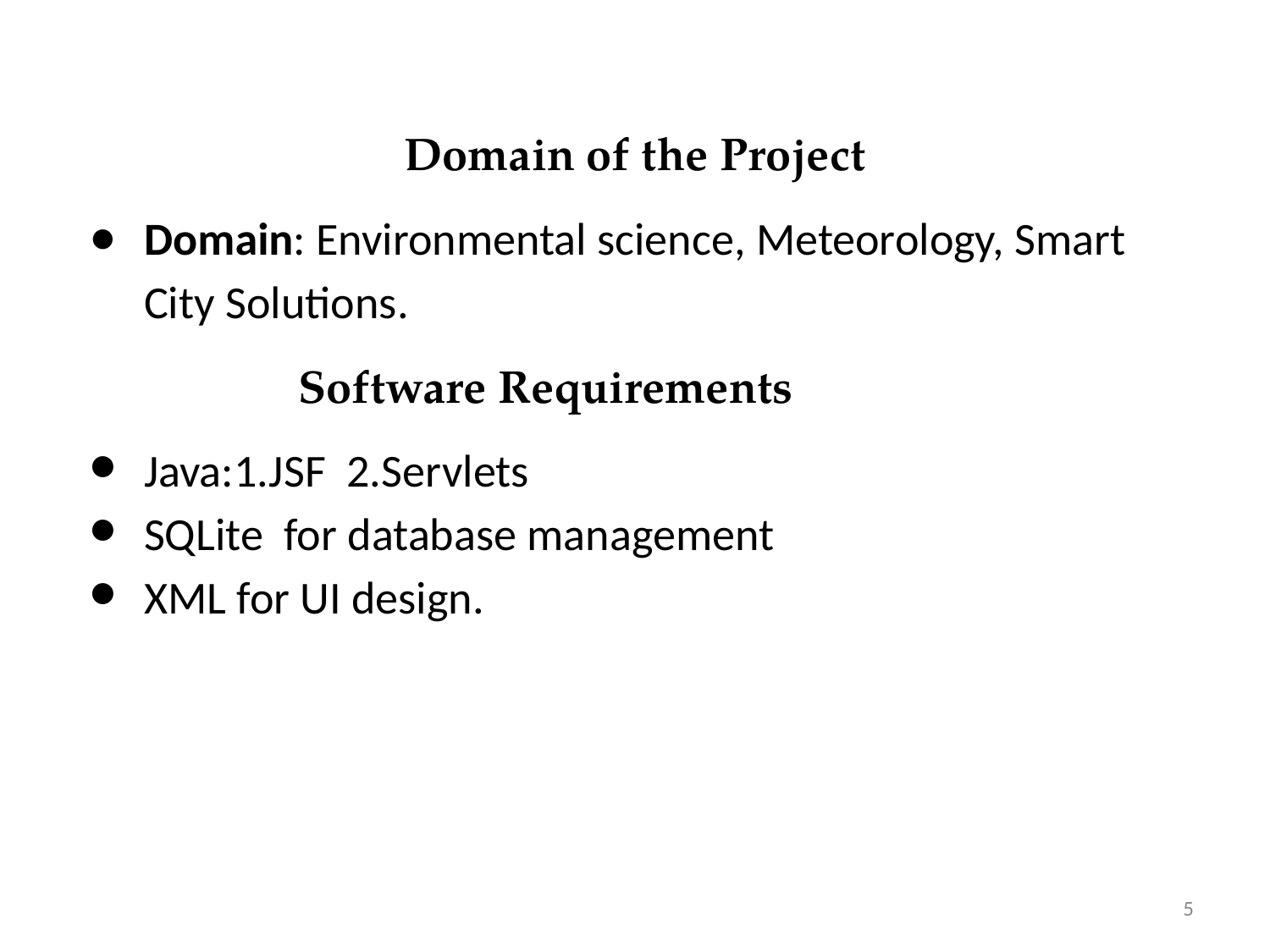

Domain of the Project
Domain: Environmental science, Meteorology, Smart City Solutions.
                     Software Requirements
Java:1.JSF  2.Servlets
SQLite  for database management
XML for UI design.

5